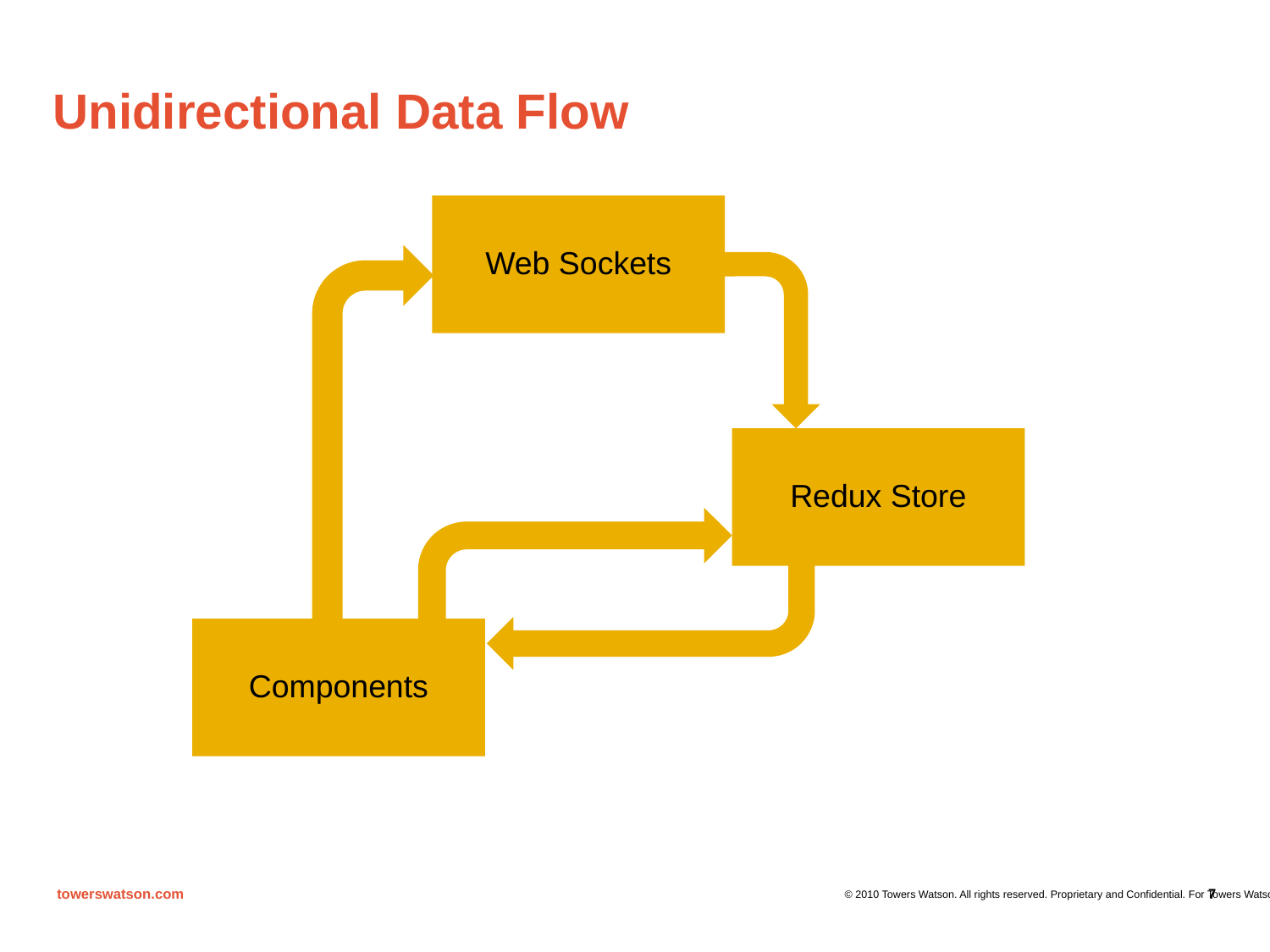

# Unidirectional Data Flow
Web Sockets

Redux Store

Components
7